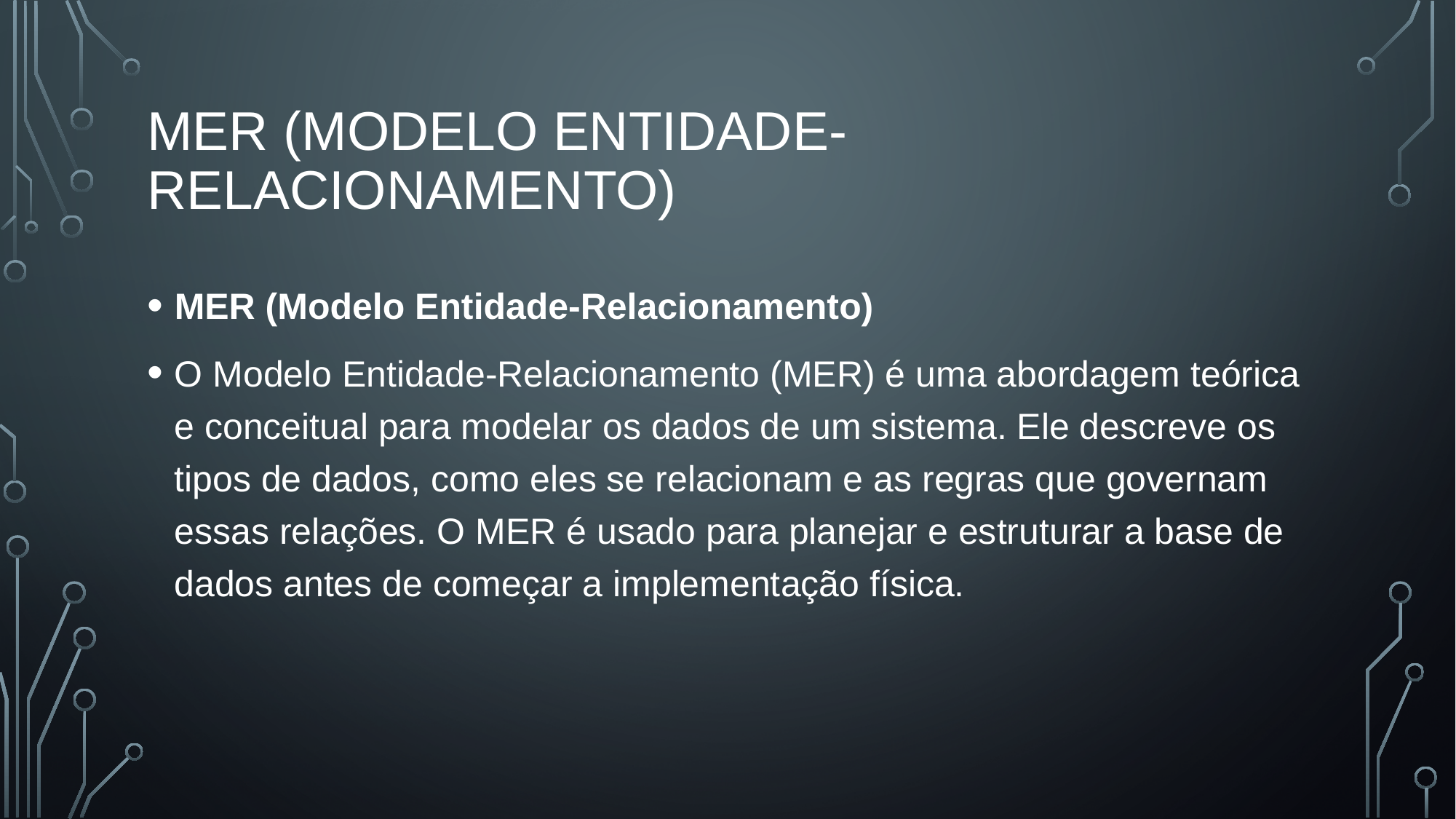

# MER (Modelo Entidade-Relacionamento)
MER (Modelo Entidade-Relacionamento)
O Modelo Entidade-Relacionamento (MER) é uma abordagem teórica e conceitual para modelar os dados de um sistema. Ele descreve os tipos de dados, como eles se relacionam e as regras que governam essas relações. O MER é usado para planejar e estruturar a base de dados antes de começar a implementação física.